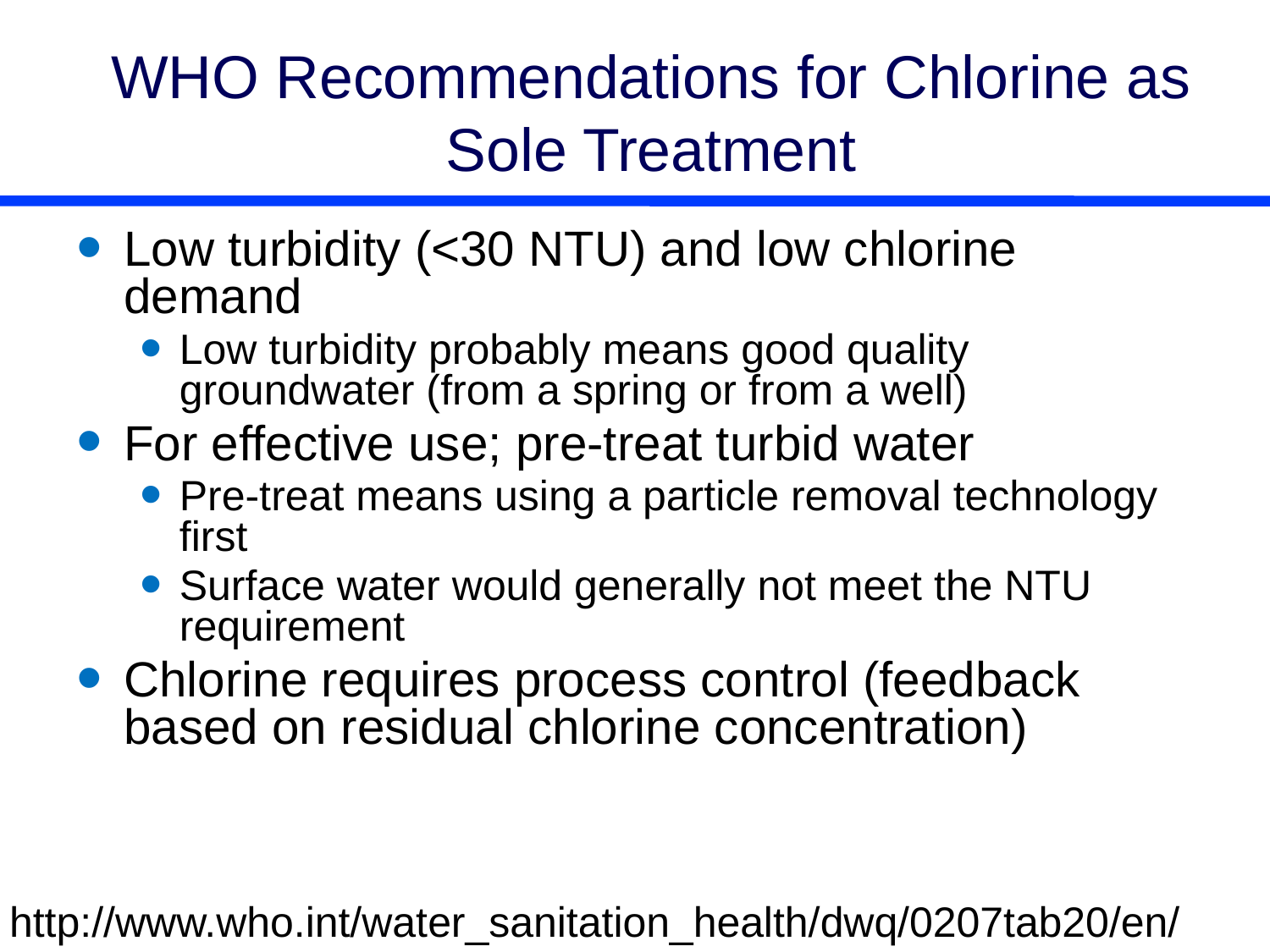

# WHO Recommendations for Chlorine as Sole Treatment
Low turbidity (<30 NTU) and low chlorine demand
Low turbidity probably means good quality groundwater (from a spring or from a well)
For effective use; pre-treat turbid water
Pre-treat means using a particle removal technology first
Surface water would generally not meet the NTU requirement
Chlorine requires process control (feedback based on residual chlorine concentration)

http://www.who.int/water_sanitation_health/dwq/0207tab20/en/